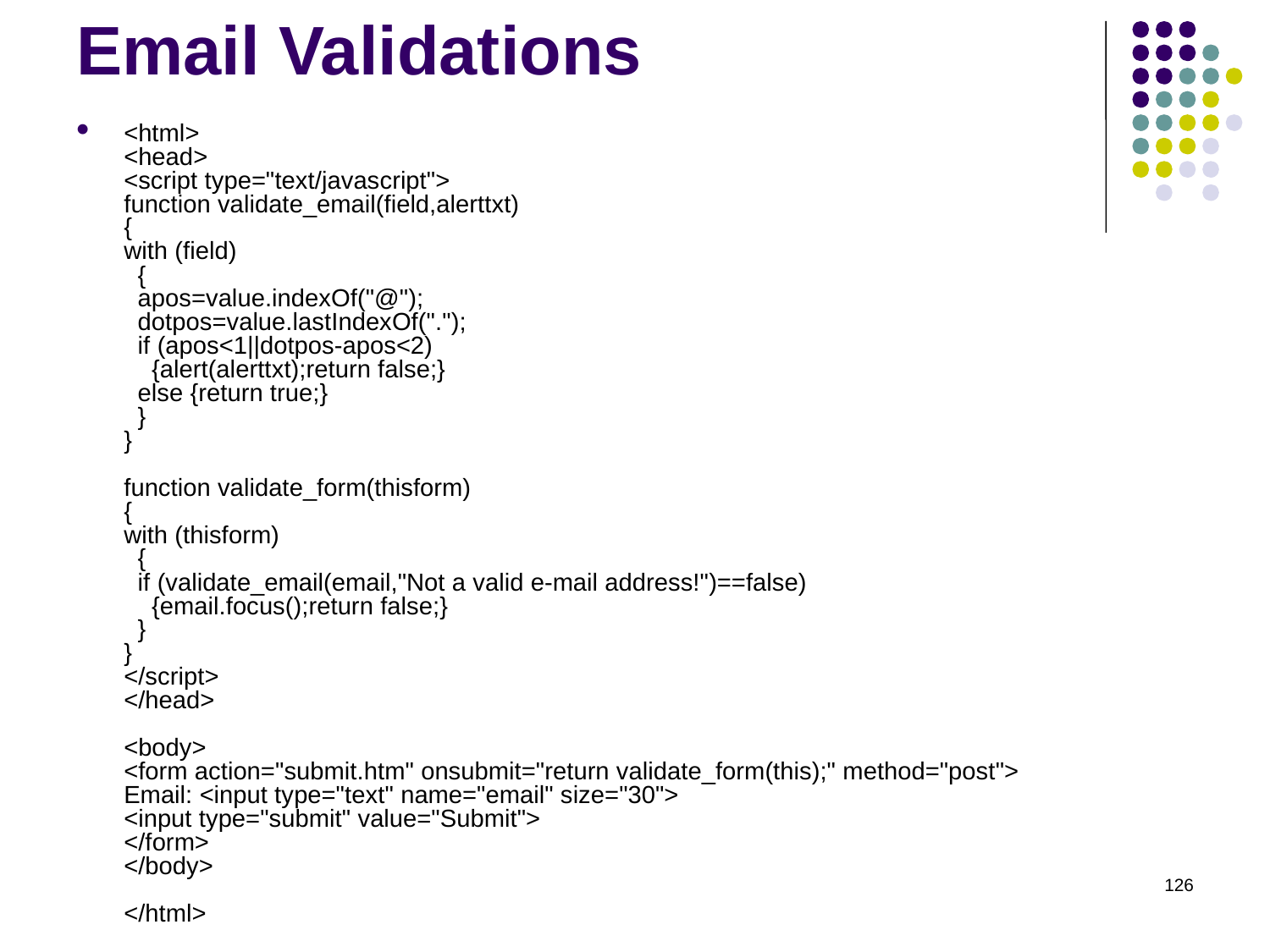

# Email Validations
<html>
<head>
<script type="text/javascript">
function validate_email(field,alerttxt)
{
with (field)
  {
  apos=value.indexOf("@");
  dotpos=value.lastIndexOf(".");
  if (apos<1||dotpos-apos<2)
    {alert(alerttxt);return false;}
  else {return true;}
  }
}
function validate_form(thisform)
{
with (thisform)
  {
  if (validate_email(email,"Not a valid e-mail address!")==false)
    {email.focus();return false;}
  }
}
</script>
</head>
<body>
<form action="submit.htm" onsubmit="return validate_form(this);" method="post">
Email: <input type="text" name="email" size="30">
<input type="submit" value="Submit">
</form>
</body>
</html>
126